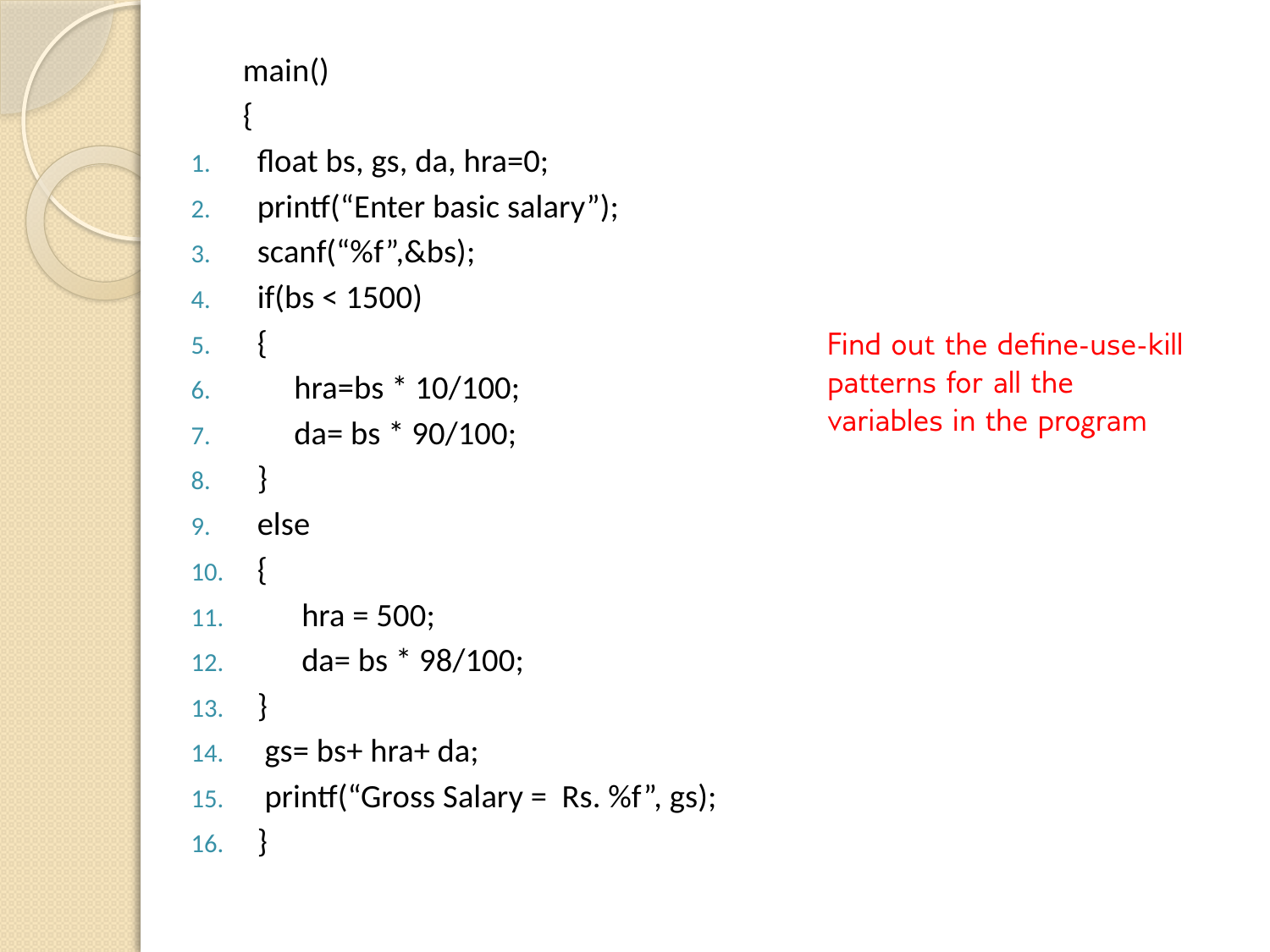

main()
       {
float bs, gs, da, hra=0;
printf(“Enter basic salary”);
scanf(“%f”,&bs);
if(bs < 1500)
{
     hra=bs * 10/100;
     da= bs * 90/100;
}
else
{
      hra = 500;
      da= bs * 98/100;
}
 gs= bs+ hra+ da;
 printf(“Gross Salary =  Rs. %f”, gs);
}
Find out the define-use-kill patterns for all the variables in the program